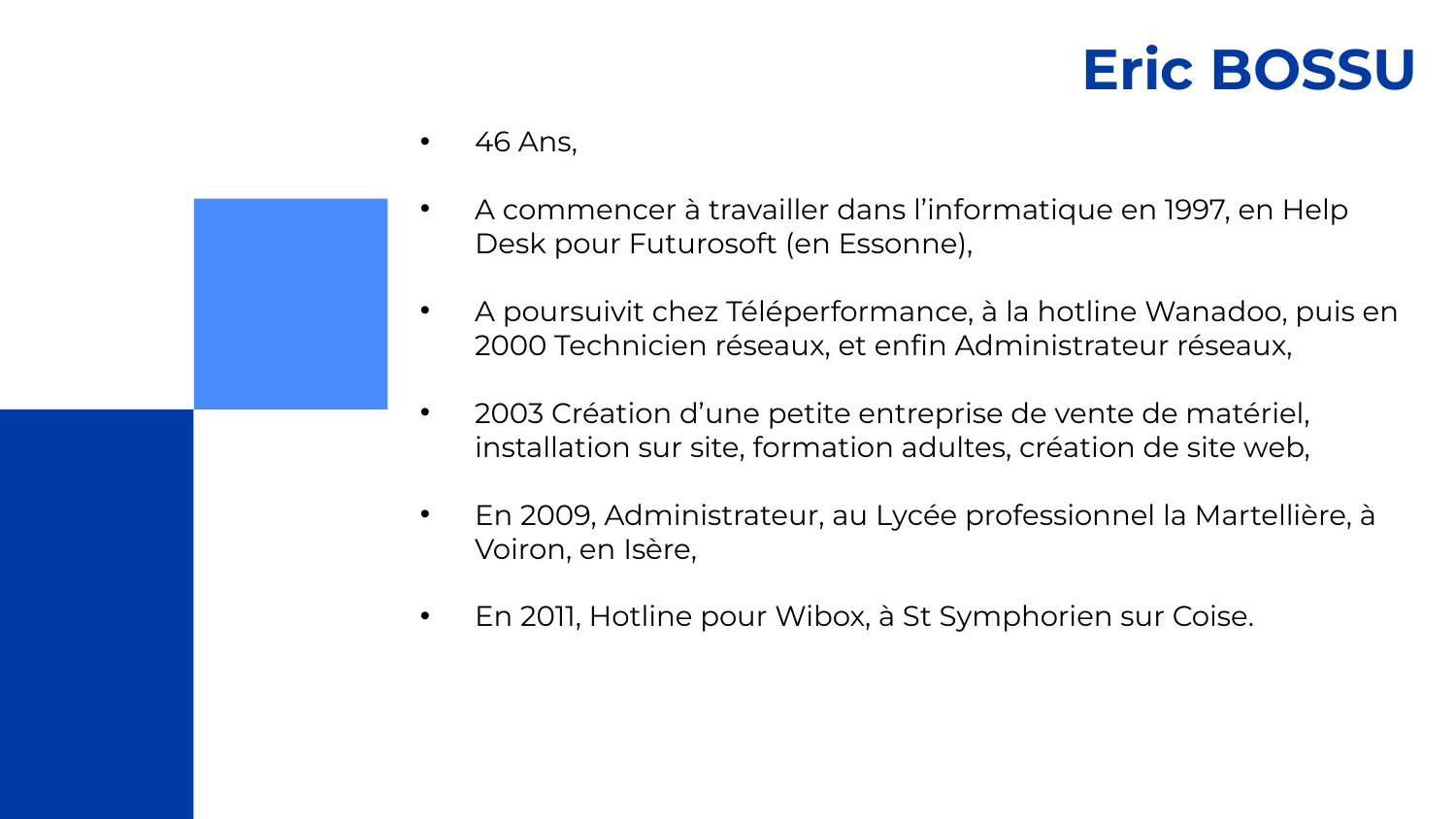

# Eric BOSSU
46 Ans,

A commencer à travailler dans l’informatique en 1997, en Help Desk pour Futurosoft (en Essonne),

A poursuivit chez Téléperformance, à la hotline Wanadoo, puis en 2000 Technicien réseaux, et enfin Administrateur réseaux,

2003 Création d’une petite entreprise de vente de matériel, installation sur site, formation adultes, création de site web,

En 2009, Administrateur, au Lycée professionnel la Martellière, à Voiron, en Isère,

En 2011, Hotline pour Wibox, à St Symphorien sur Coise.